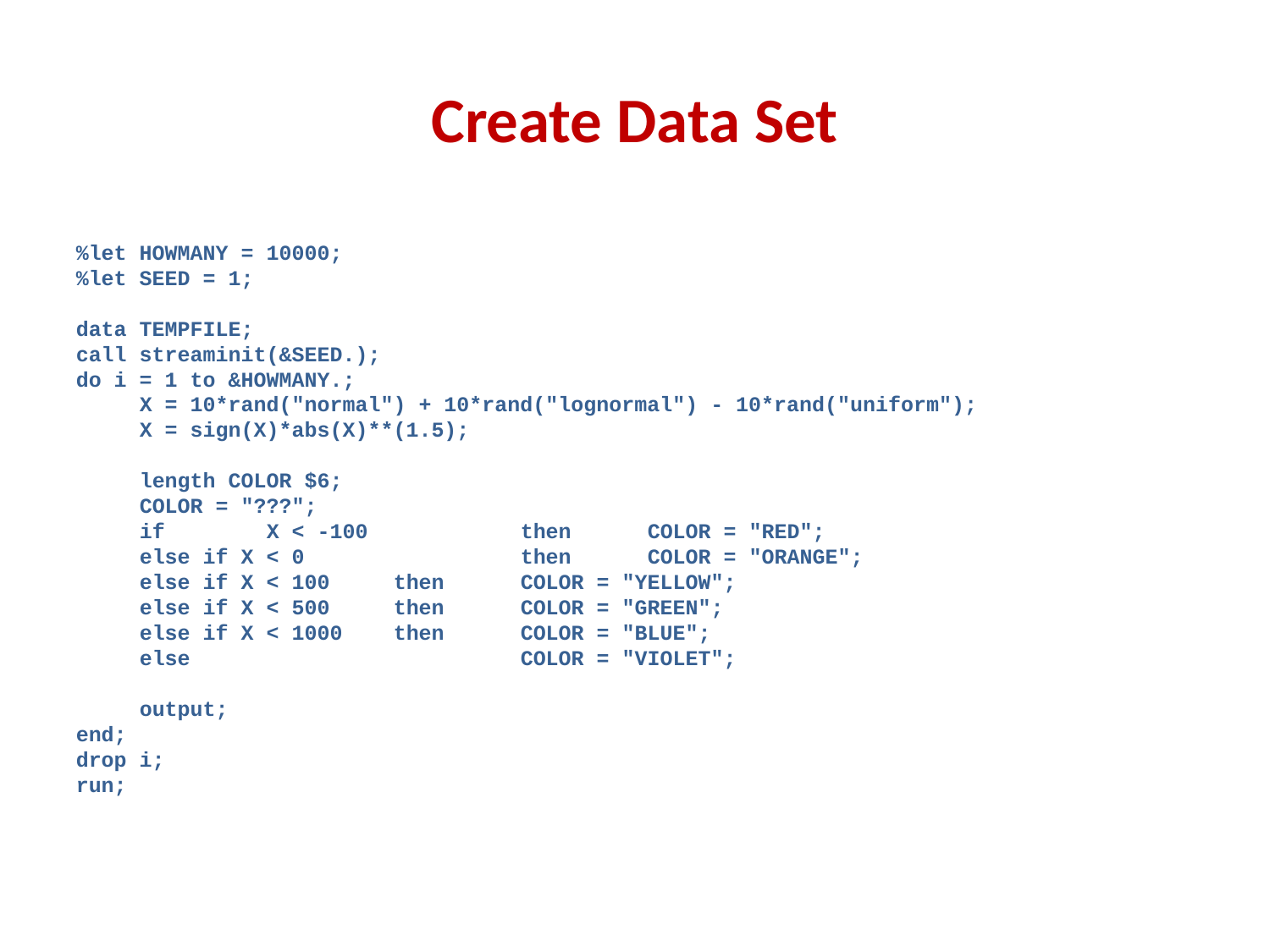

# Create Data Set
%let HOWMANY = 10000;
%let SEED = 1;

data TEMPFILE;
call streaminit(&SEED.);
do i = 1 to &HOWMANY.;
X = 10*rand("normal") + 10*rand("lognormal") - 10*rand("uniform");
X = sign(X)*abs(X)**(1.5);

length COLOR $6;
COLOR = "???";
if 	X < -100 		then 	COLOR = "RED";
else if X < 0		then 	COLOR = "ORANGE";
else if X < 100	then 	COLOR = "YELLOW";
else if X < 500	then 	COLOR = "GREEN";
else if X < 1000	then 	COLOR = "BLUE";
else 			COLOR = "VIOLET";

output;
end;
drop i;
run;